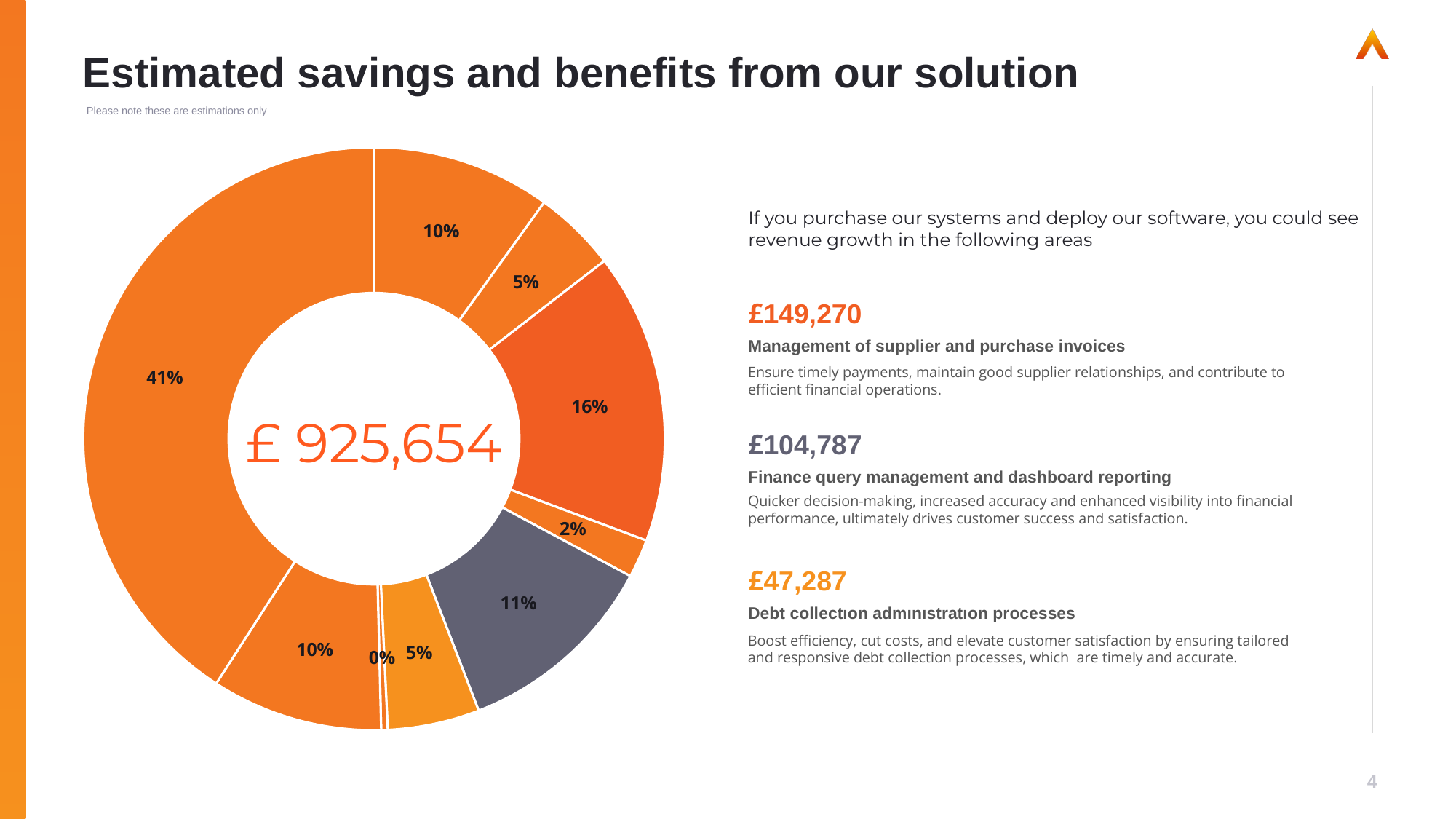

# Estimated savings and benefits from our solution
Please note these are estimations only

### Chart

| Category |  |
|---|---|
| Raising Purchase Orders | None |
| Purchase Order approvals | 92120.0 |
| Coding invoice processes | 42648.0 |
| Management of supplier and purchase invoices | 149270.0 |
| Managing Spend leakage  | 19740.0 |
| Finance query management & reporting | 104787.0 |
| Debt collection administration processes | 47287.0 |
| Customer Invoicing & Finance Workflow | 3327.0 |
| Online expense management | 88125.0 |
If you purchase our systems and deploy our software, you could see revenue growth in the following areas
£149,270
Management of supplier and purchase invoices
Ensure timely payments, maintain good supplier relationships, and contribute to efficient financial operations.
£ 925,654
£104,787
Finance query management and dashboard reporting
Quicker decision-making, increased accuracy and enhanced visibility into financial performance, ultimately drives customer success and satisfaction.
£47,287
Debt collectıon admınıstratıon processes
Boost efficiency, cut costs, and elevate customer satisfaction by ensuring tailored and responsive debt collection processes, which  are timely and accurate.
4